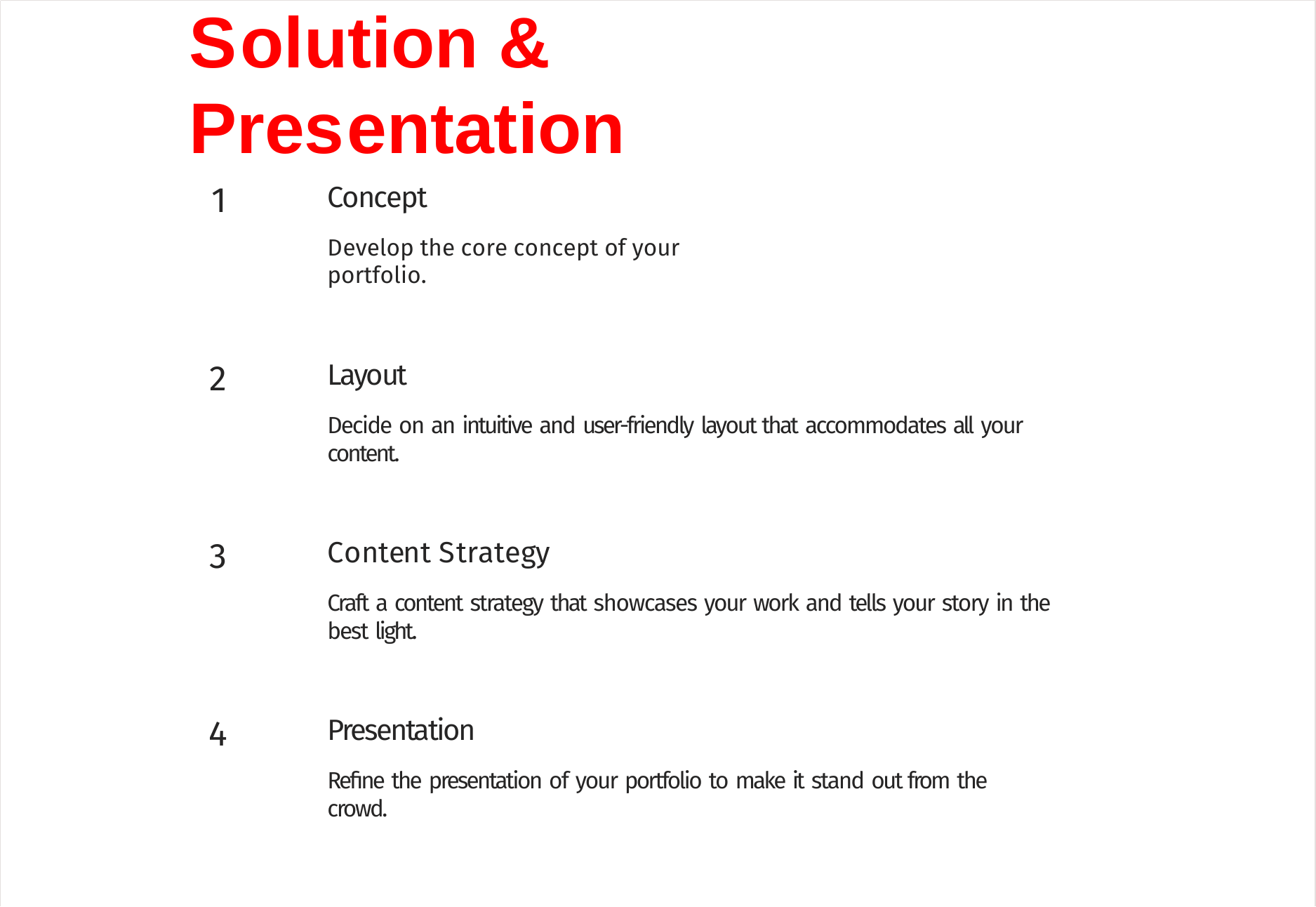

# Solution & Presentation
1
Concept
Develop the core concept of your portfolio.
2
Layout
Decide on an intuitive and user-friendly layout that accommodates all your content.
3
Content Strategy
Craft a content strategy that showcases your work and tells your story in the best light.
4
Presentation
Refine the presentation of your portfolio to make it stand out from the crowd.